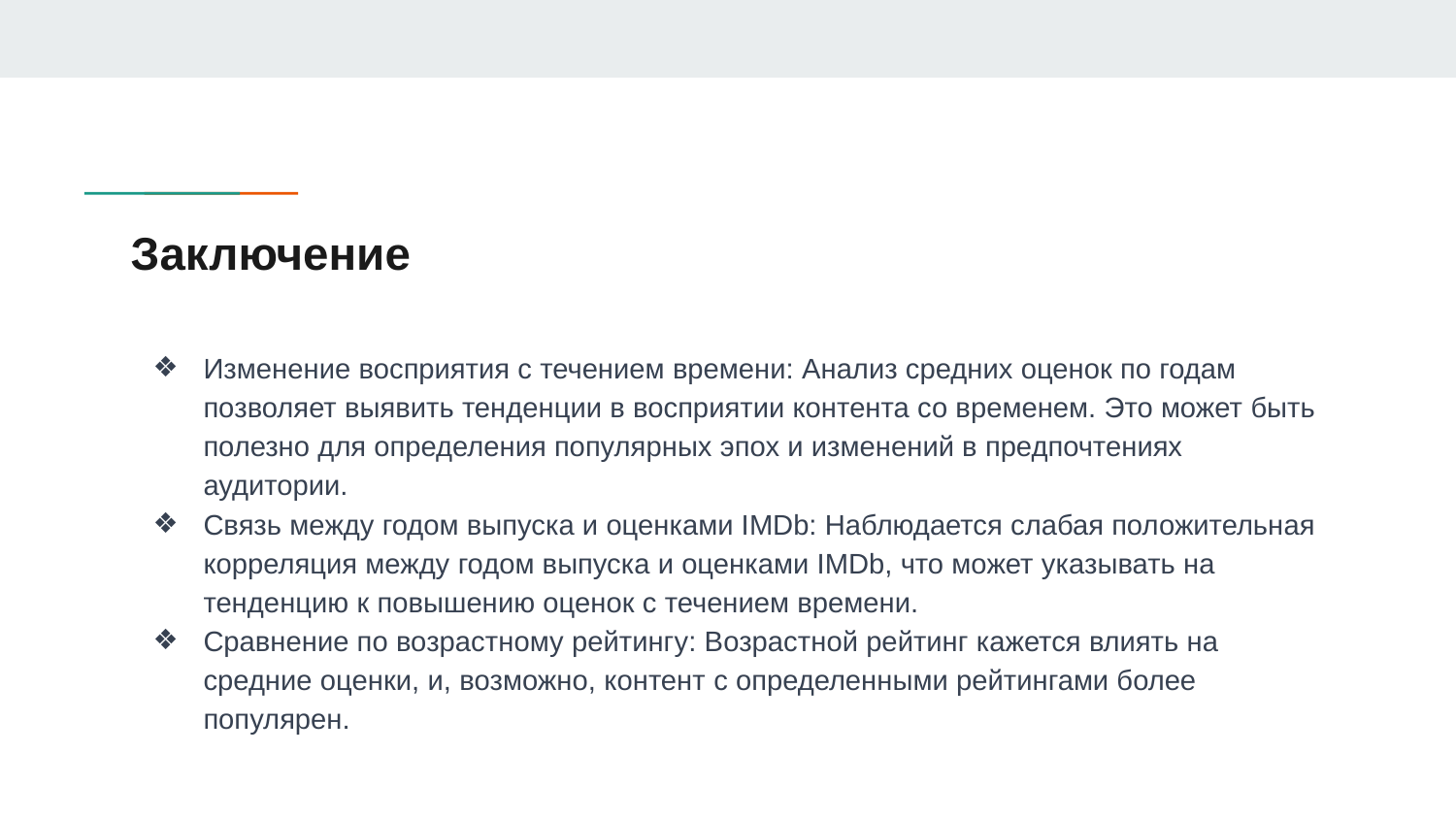

# Заключение
Изменение восприятия с течением времени: Анализ средних оценок по годам позволяет выявить тенденции в восприятии контента со временем. Это может быть полезно для определения популярных эпох и изменений в предпочтениях аудитории.
Связь между годом выпуска и оценками IMDb: Наблюдается слабая положительная корреляция между годом выпуска и оценками IMDb, что может указывать на тенденцию к повышению оценок с течением времени.
Сравнение по возрастному рейтингу: Возрастной рейтинг кажется влиять на средние оценки, и, возможно, контент с определенными рейтингами более популярен.